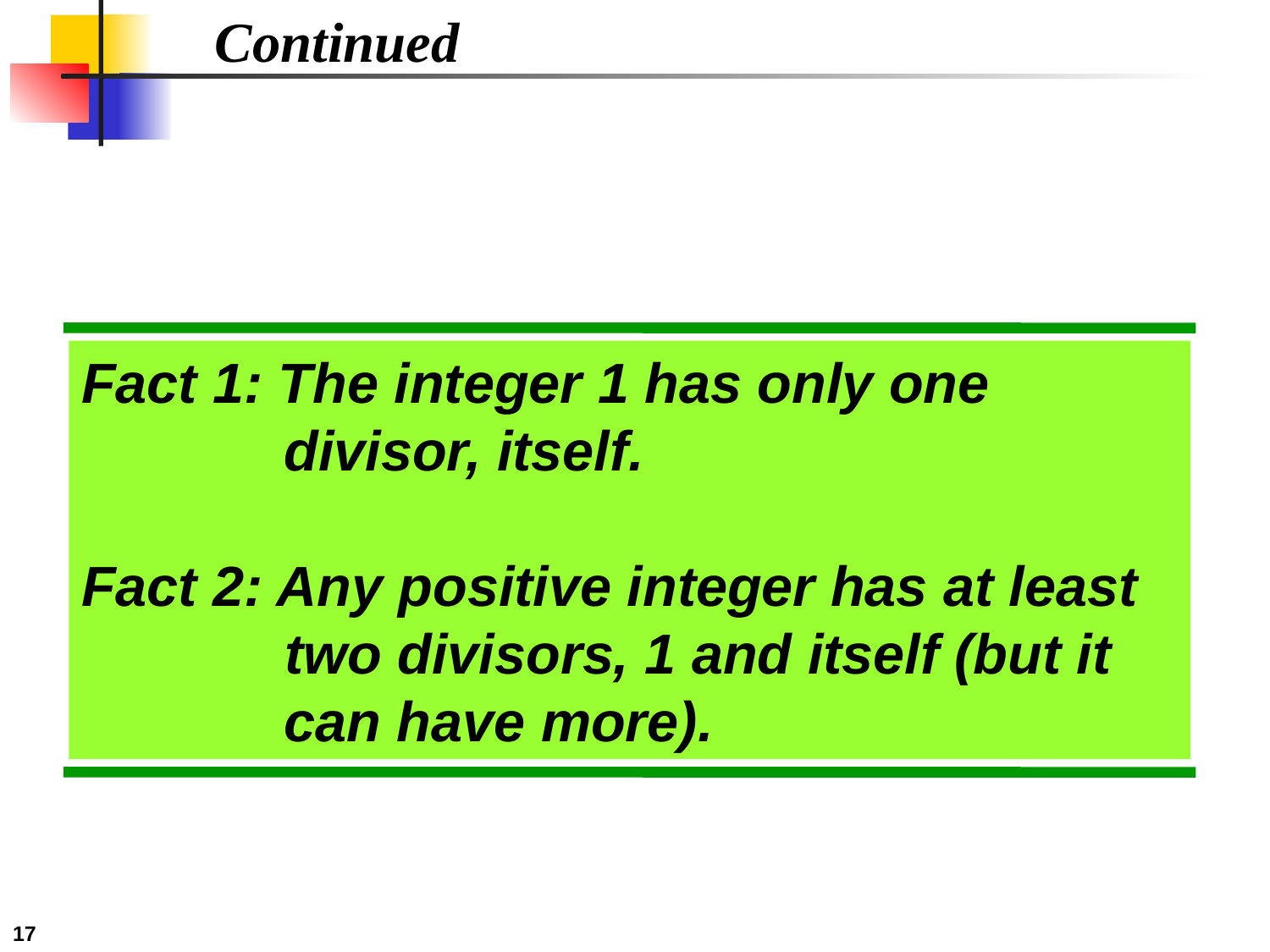

Continued

Fact 1: The integer 1 has only one
             divisor, itself.

Fact 2: Any positive integer has at least
             two divisors, 1 and itself (but it
             can have more).

17